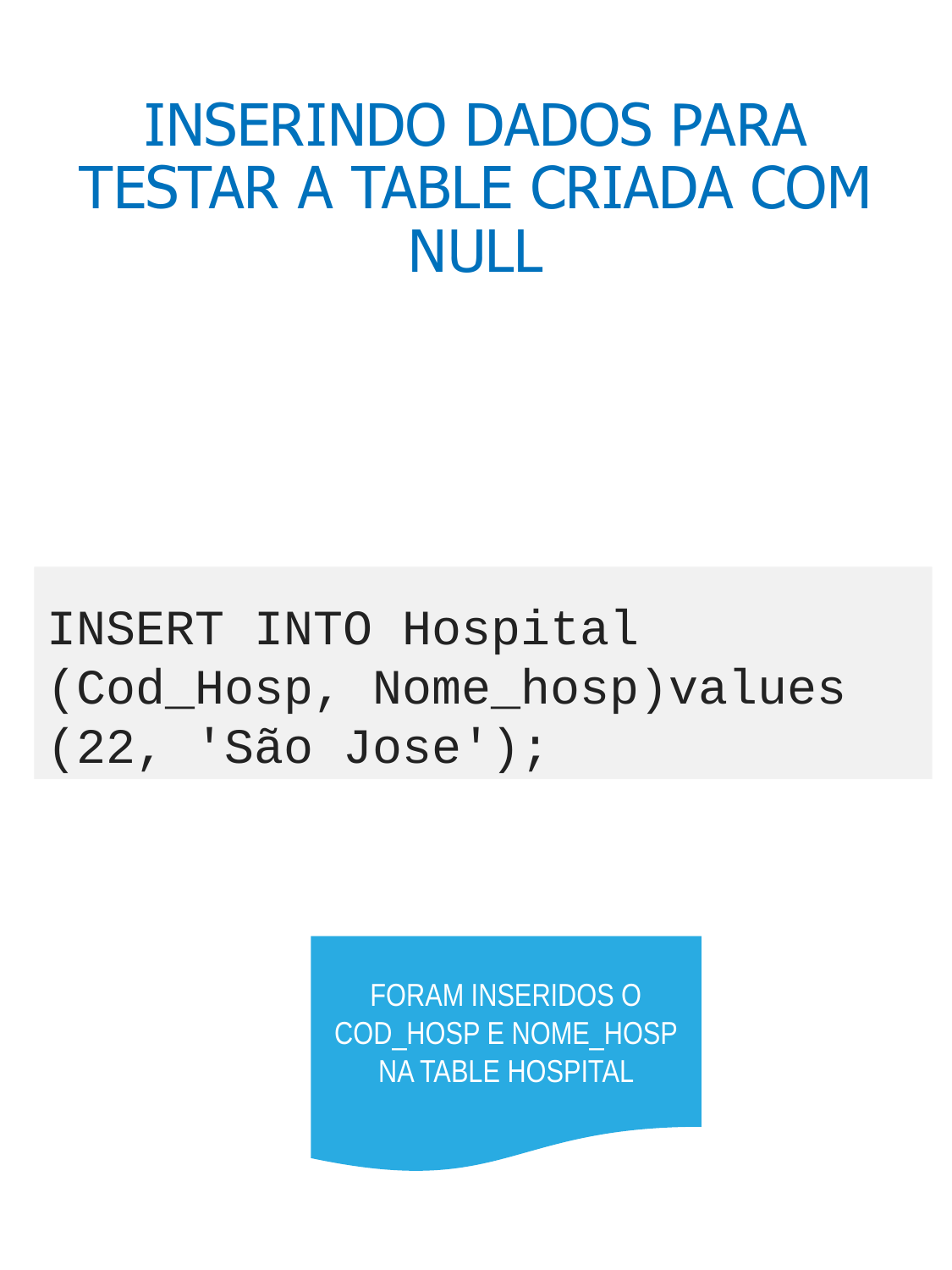

# INSERINDO DADOS PARA TESTAR A TABLE CRIADA COM NULL
INSERT INTO Hospital (Cod_Hosp, Nome_hosp)values (22, 'São Jose');
FORAM INSERIDOS O COD_HOSP E NOME_HOSP NA TABLE HOSPITAL